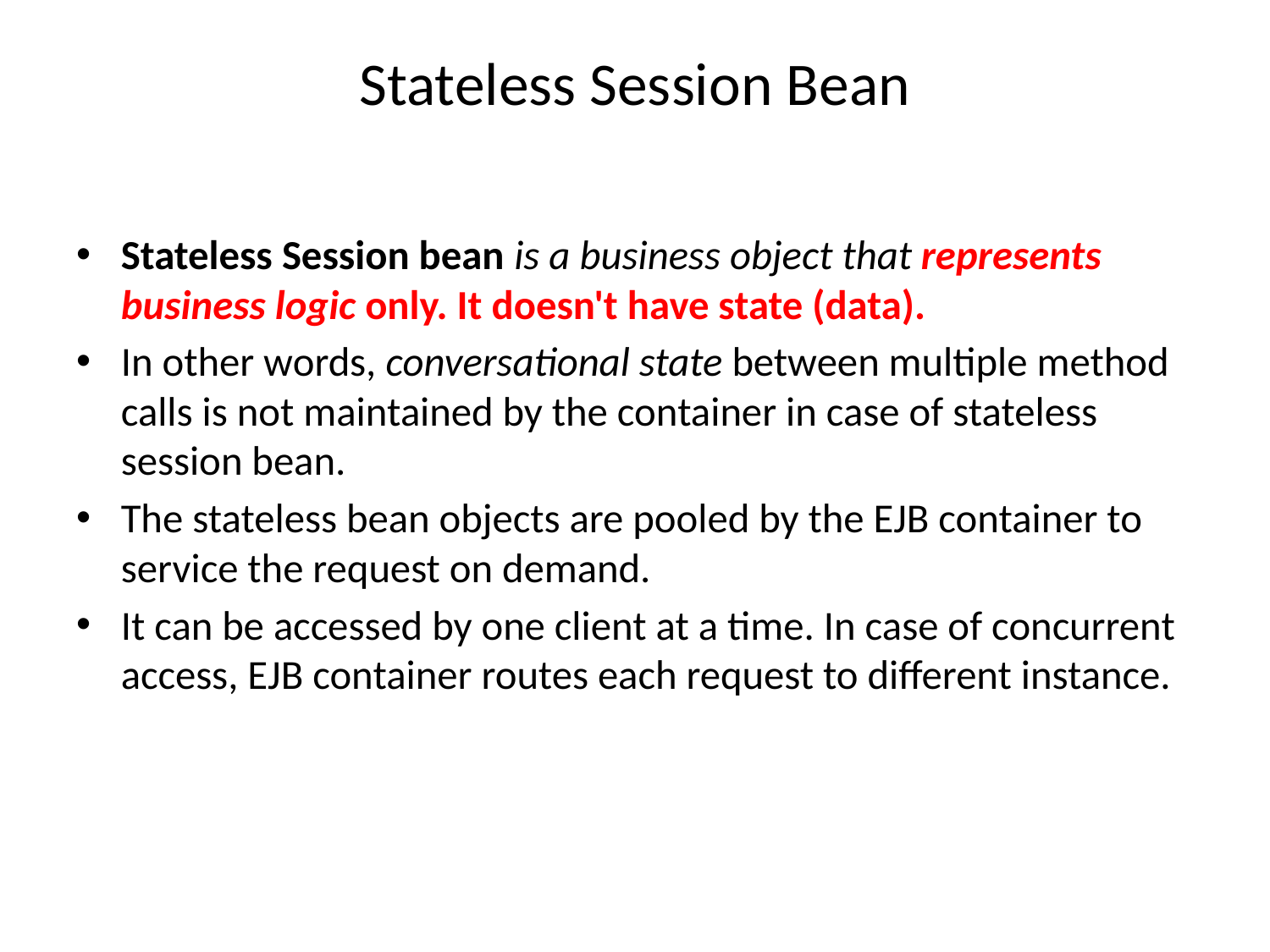

# Stateless Session Bean
Stateless Session bean is a business object that represents business logic only. It doesn't have state (data).
In other words, conversational state between multiple method calls is not maintained by the container in case of stateless session bean.
The stateless bean objects are pooled by the EJB container to service the request on demand.
It can be accessed by one client at a time. In case of concurrent access, EJB container routes each request to different instance.